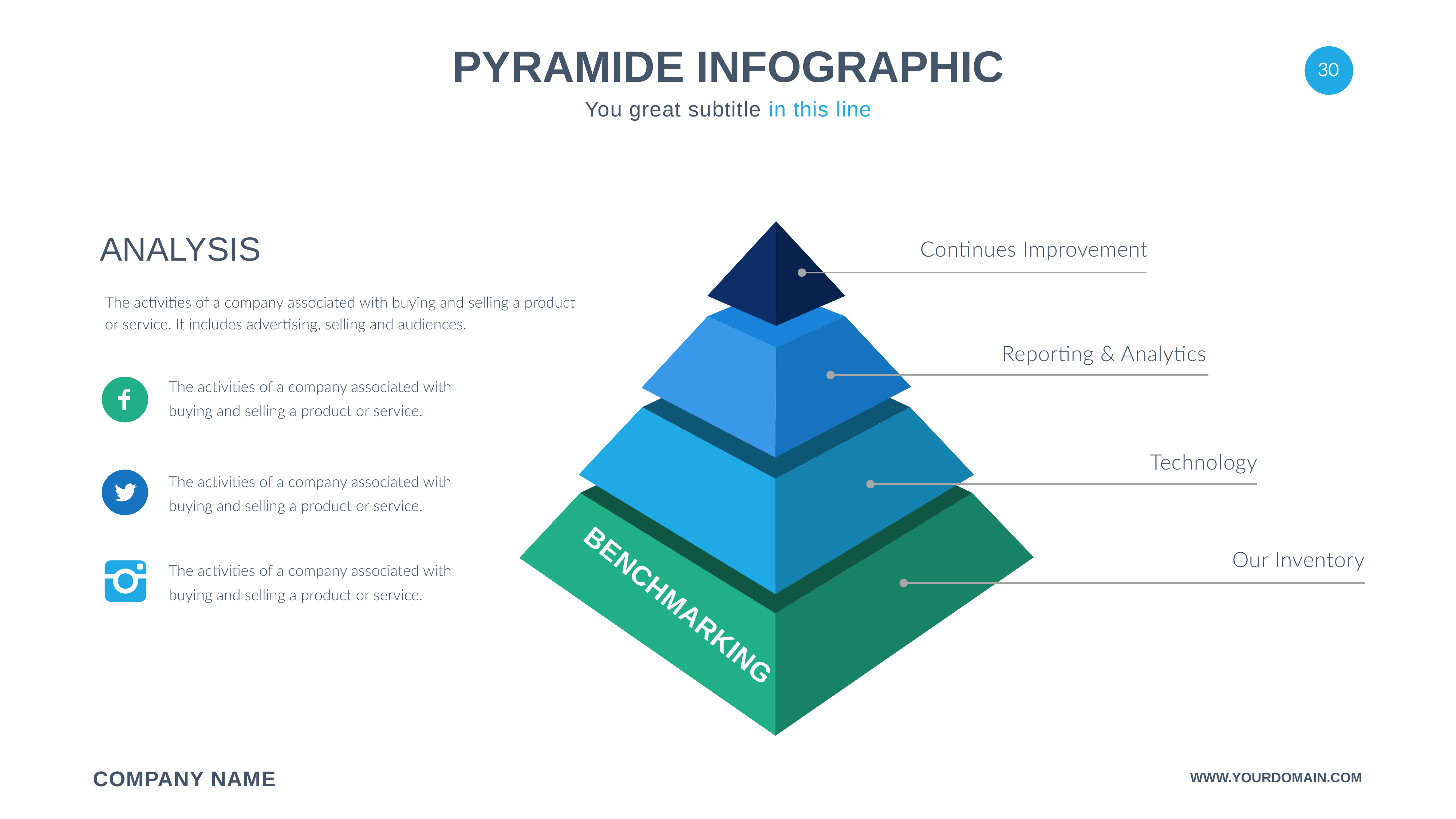

PYRAMIDE INFOGRAPHIC
You great subtitle in this line
ANALYSIS

Continues Improvement
The activities of a company associated with buying and selling a product or service. It includes advertising, selling and audiences.

Reporting & Analytics
The activities of a company associated with buying and selling a product or service.

Technology

The activities of a company associated with buying and selling a product or service.

Our Inventory
The activities of a company associated with buying and selling a product or service.

BENCHMARKING